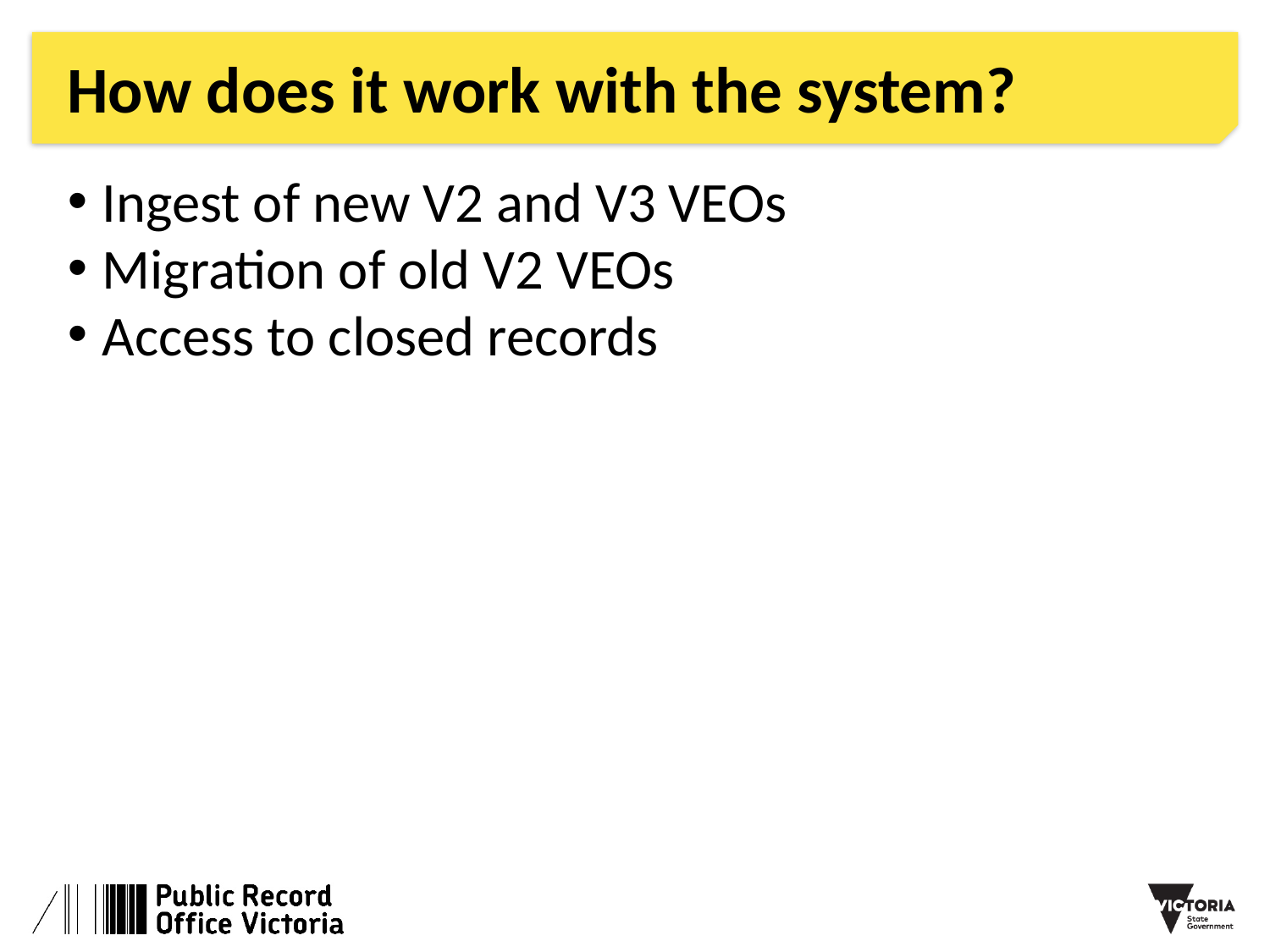

# How does it work with the system?
Ingest of new V2 and V3 VEOs
Migration of old V2 VEOs
Access to closed records